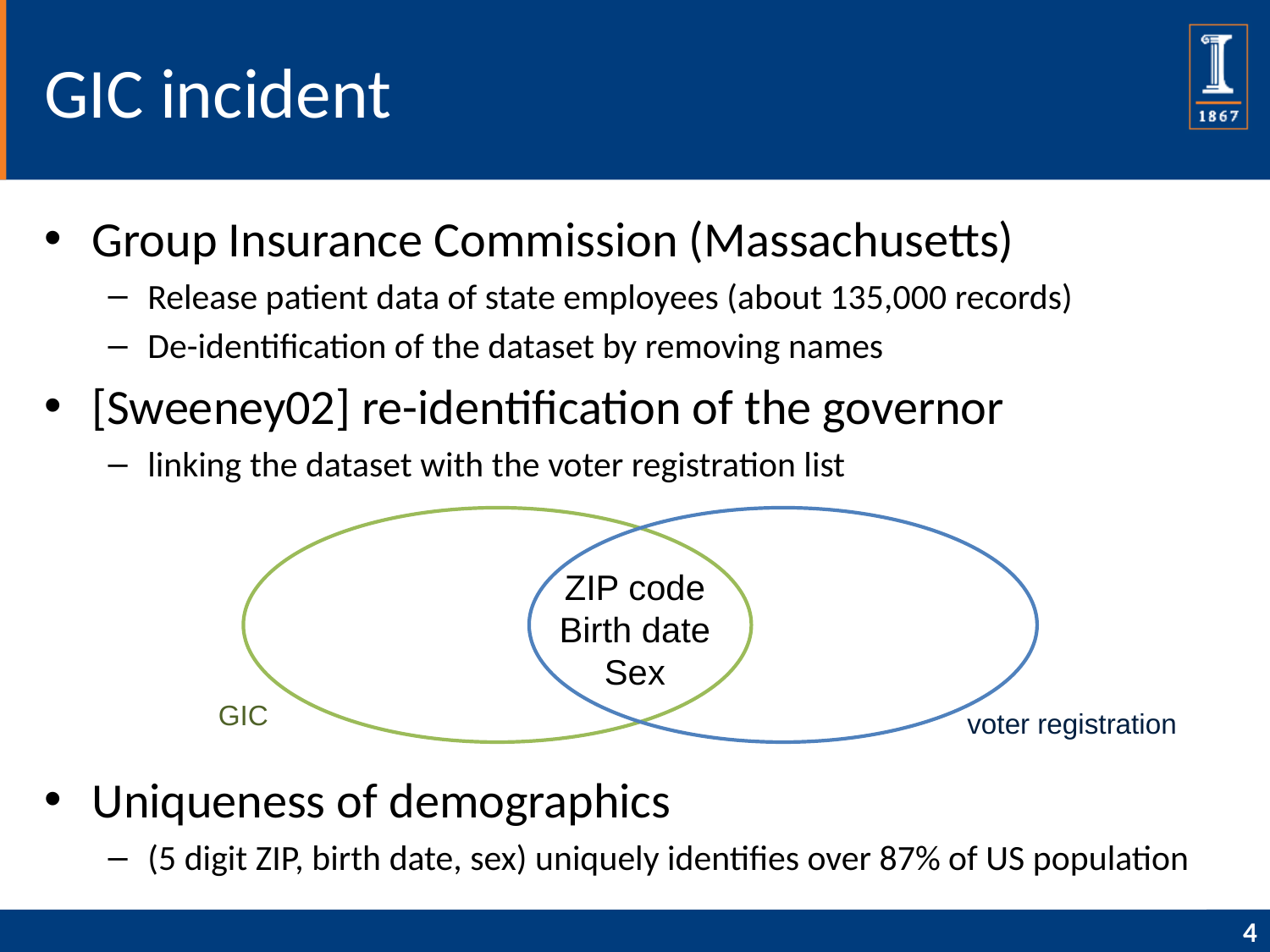

# GIC incident
Group Insurance Commission (Massachusetts)
Release patient data of state employees (about 135,000 records)
De-identification of the dataset by removing names
[Sweeney02] re-identification of the governor
linking the dataset with the voter registration list

GIC

ZIP code
Birth date
Sex
voter registration
Uniqueness of demographics
(5 digit ZIP, birth date, sex) uniquely identifies over 87% of US population
4